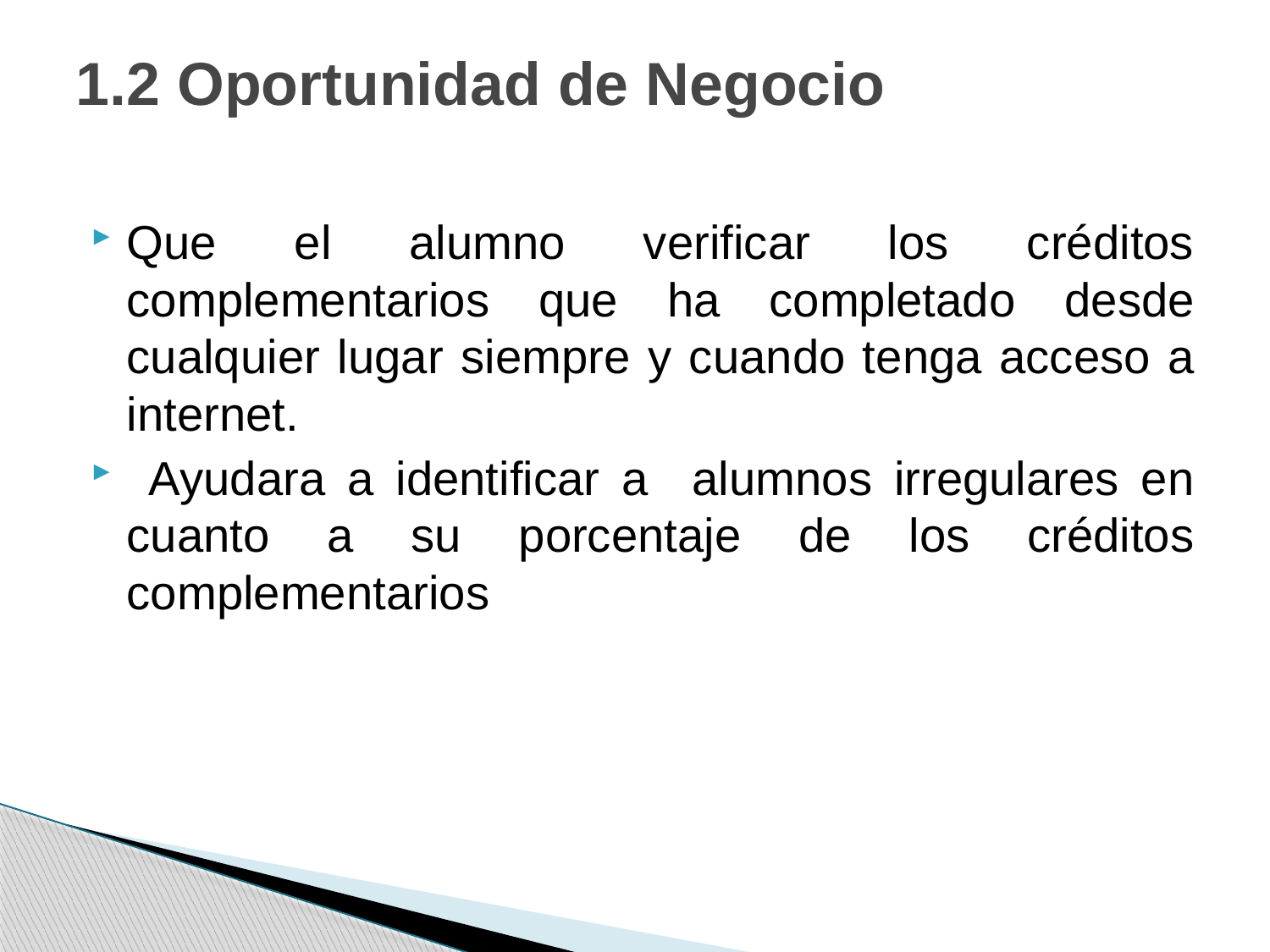

# 1.2 Oportunidad de Negocio
Que el alumno verificar los créditos complementarios que ha completado desde cualquier lugar siempre y cuando tenga acceso a internet.
 Ayudara a identificar a  alumnos irregulares en cuanto a su porcentaje de los créditos complementarios